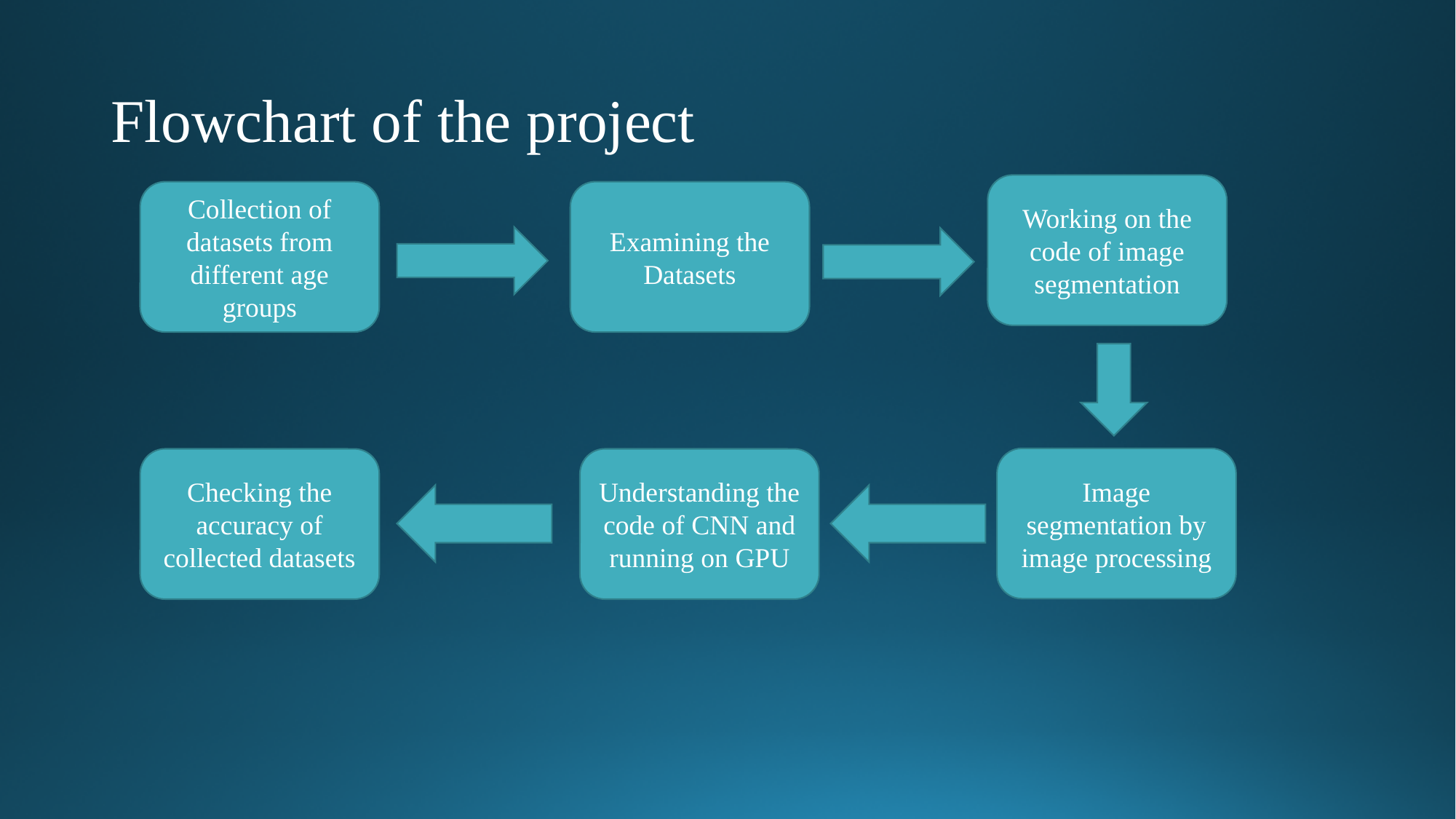

# Flowchart of the project
Working on the code of image segmentation
               Collection of datasets from different age groups

Examining the Datasets

Image segmentation by image processing
Checking the accuracy of collected datasets
Understanding the code of CNN and running on GPU